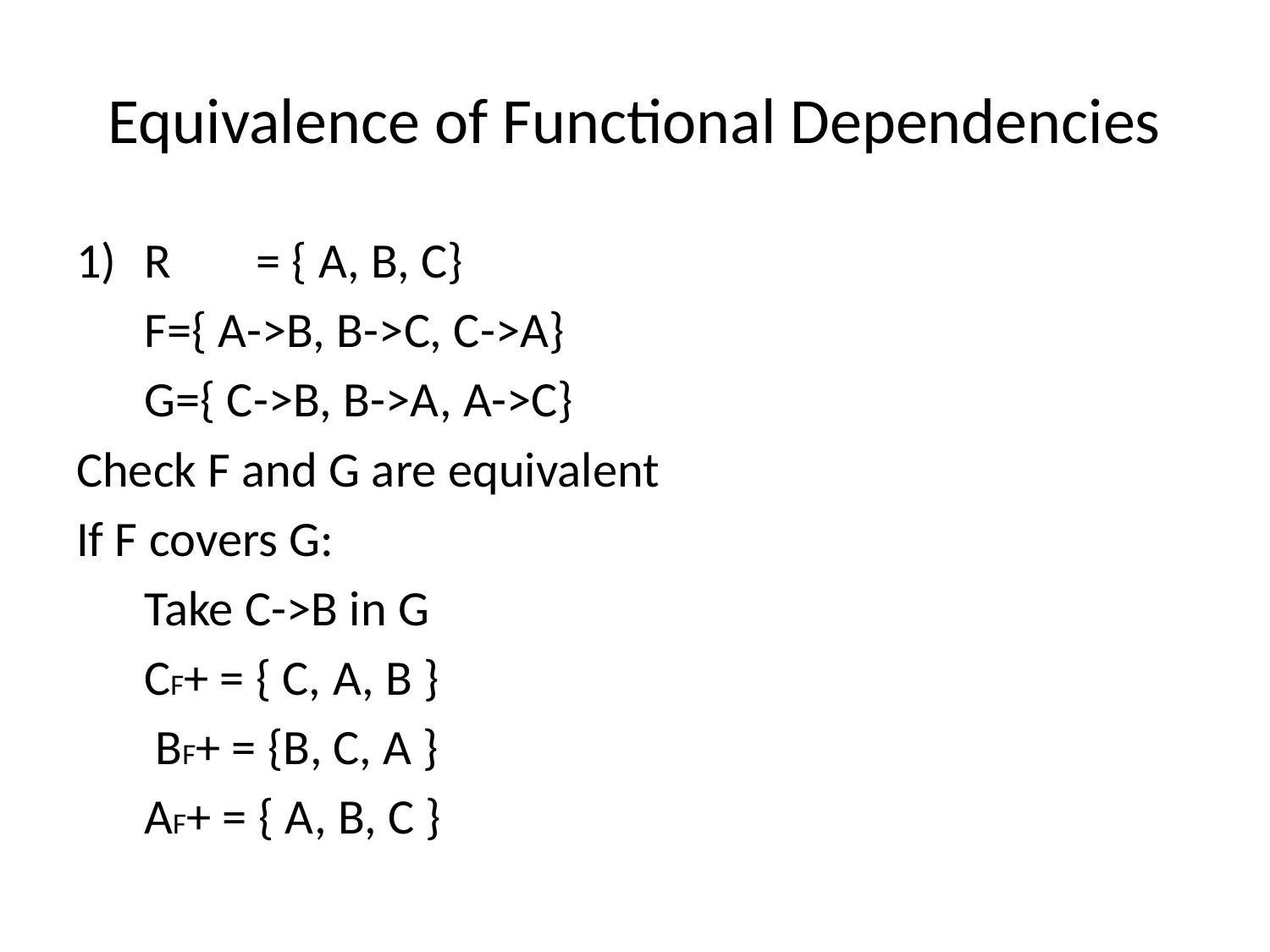

# Equivalence of Functional Dependencies
1)	R	= { A, B, C}
	F={ A->B, B->C, C->A}
	G={ C->B, B->A, A->C}
Check F and G are equivalent
If F covers G:
	Take C->B in G
	CF+ = { C, A, B }
	 BF+ = {B, C, A }
	AF+ = { A, B, C }